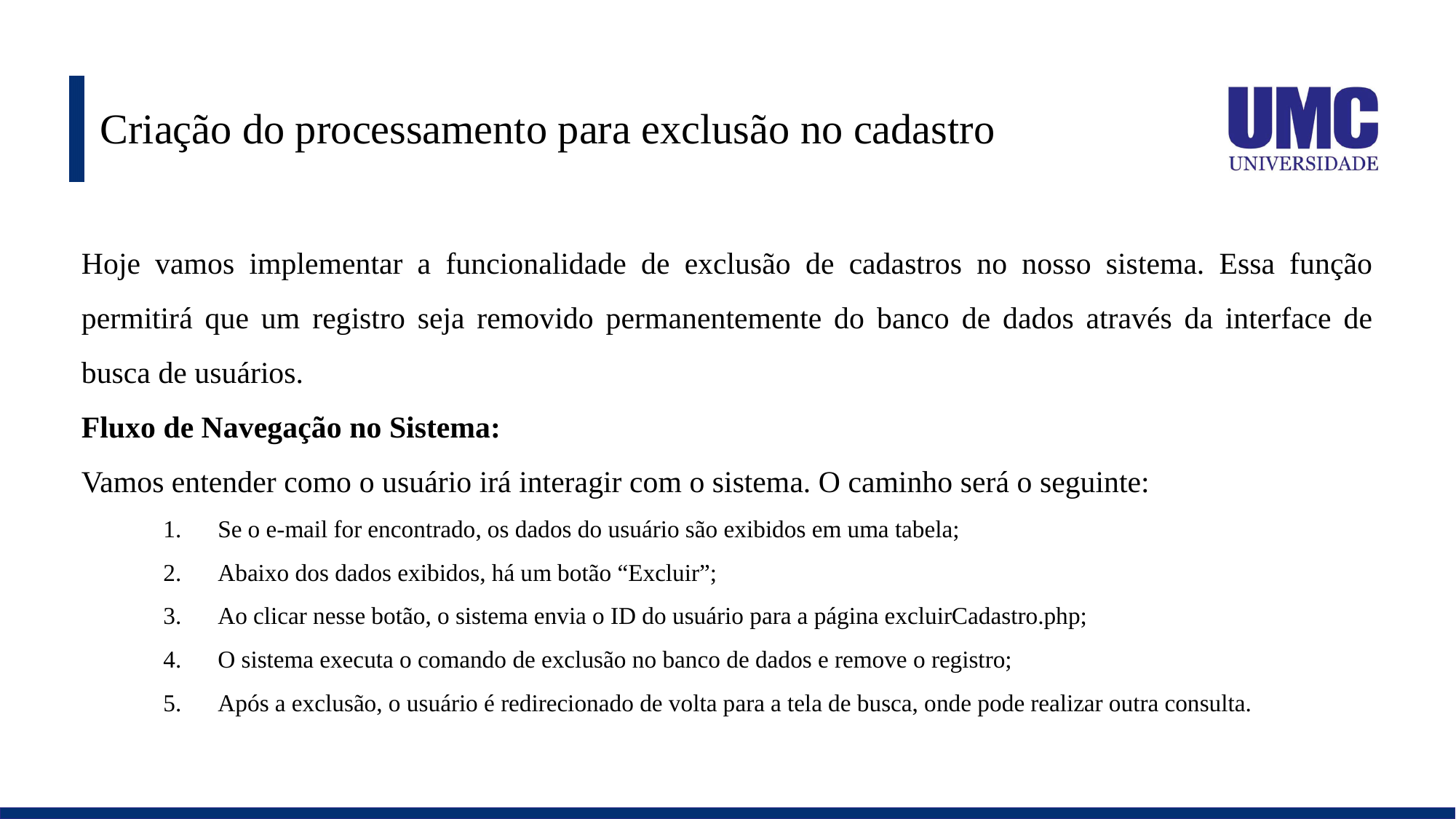

# Criação do processamento para exclusão no cadastro
Hoje vamos implementar a funcionalidade de exclusão de cadastros no nosso sistema. Essa função permitirá que um registro seja removido permanentemente do banco de dados através da interface de busca de usuários.
Fluxo de Navegação no Sistema:
Vamos entender como o usuário irá interagir com o sistema. O caminho será o seguinte:
Se o e-mail for encontrado, os dados do usuário são exibidos em uma tabela;
Abaixo dos dados exibidos, há um botão “Excluir”;
Ao clicar nesse botão, o sistema envia o ID do usuário para a página excluirCadastro.php;
O sistema executa o comando de exclusão no banco de dados e remove o registro;
Após a exclusão, o usuário é redirecionado de volta para a tela de busca, onde pode realizar outra consulta.